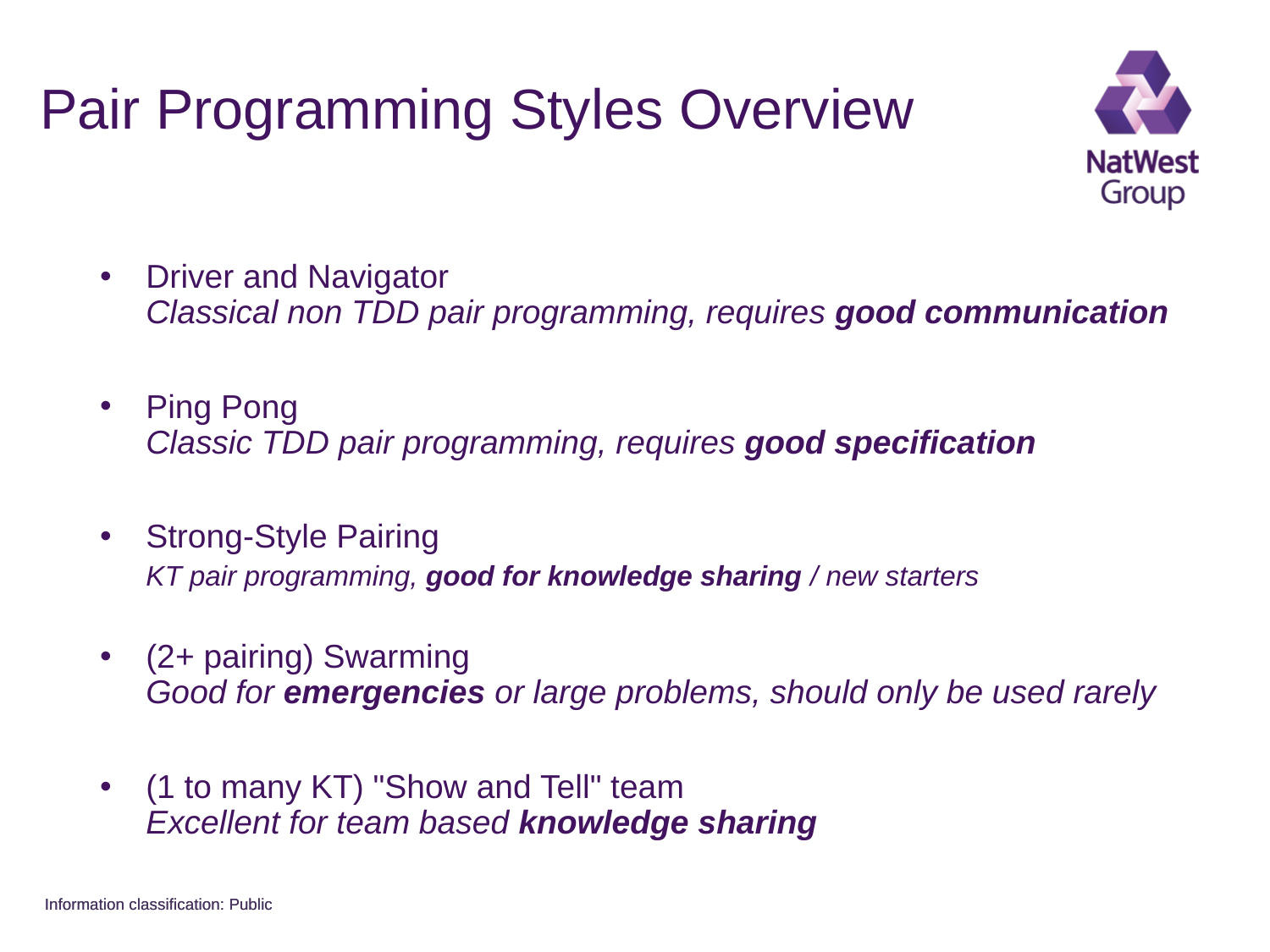

FOR INTERNAL USE ONLY
# Pair Programming Styles Overview
Driver and Navigator
Classical non TDD pair programming, requires good communication

Ping Pong
Classic TDD pair programming, requires good specification

Strong-Style Pairing
KT pair programming, good for knowledge sharing / new starters

(2+ pairing) Swarming
Good for emergencies or large problems, should only be used rarely

(1 to many KT) "Show and Tell" team
Excellent for team based knowledge sharing
Information classiﬁcation: Public